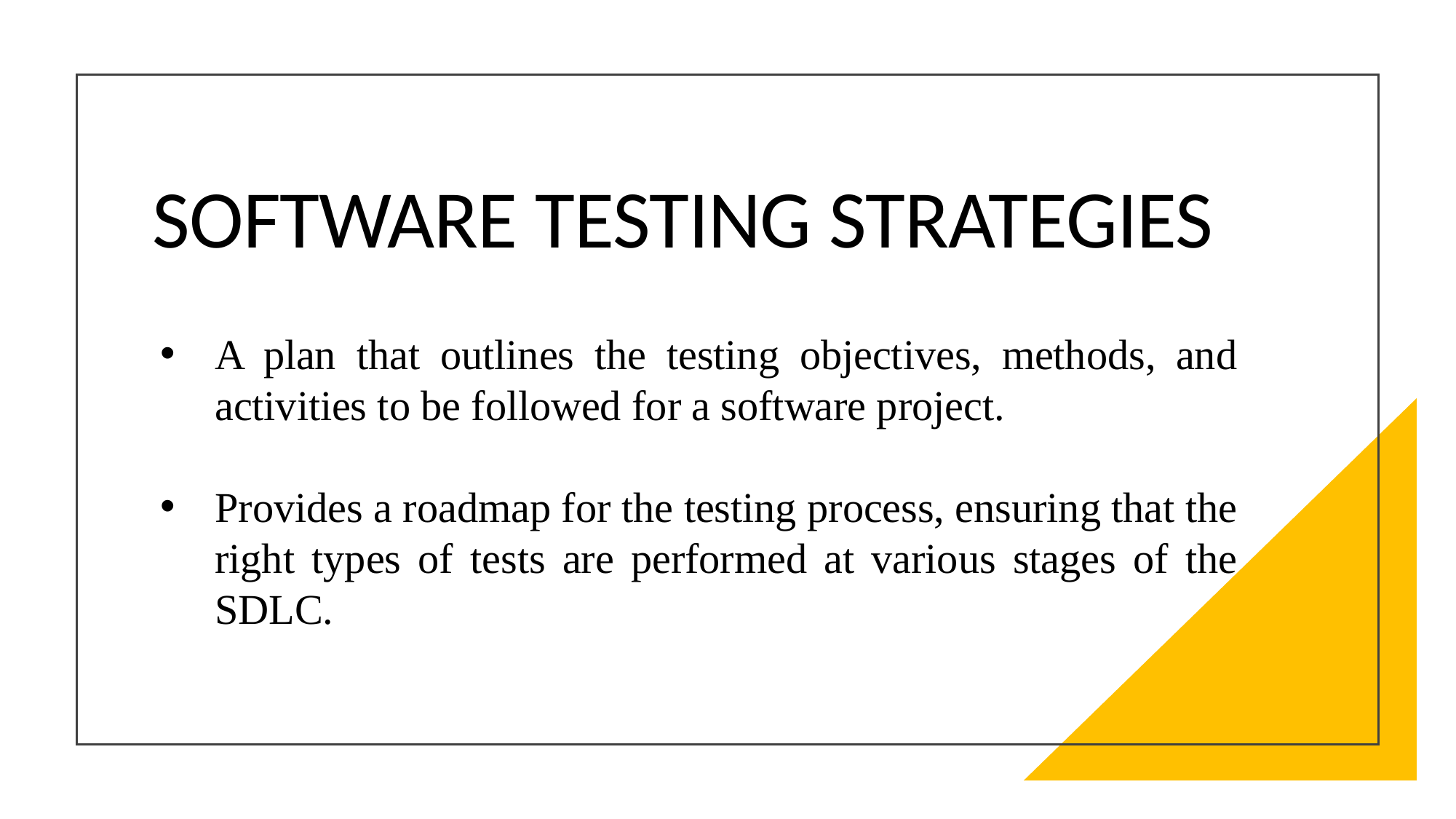

# SOFTWARE TESTING STRATEGIES
A plan that outlines the testing objectives, methods, and activities to be followed for a software project.

Provides a roadmap for the testing process, ensuring that the right types of tests are performed at various stages of the SDLC.